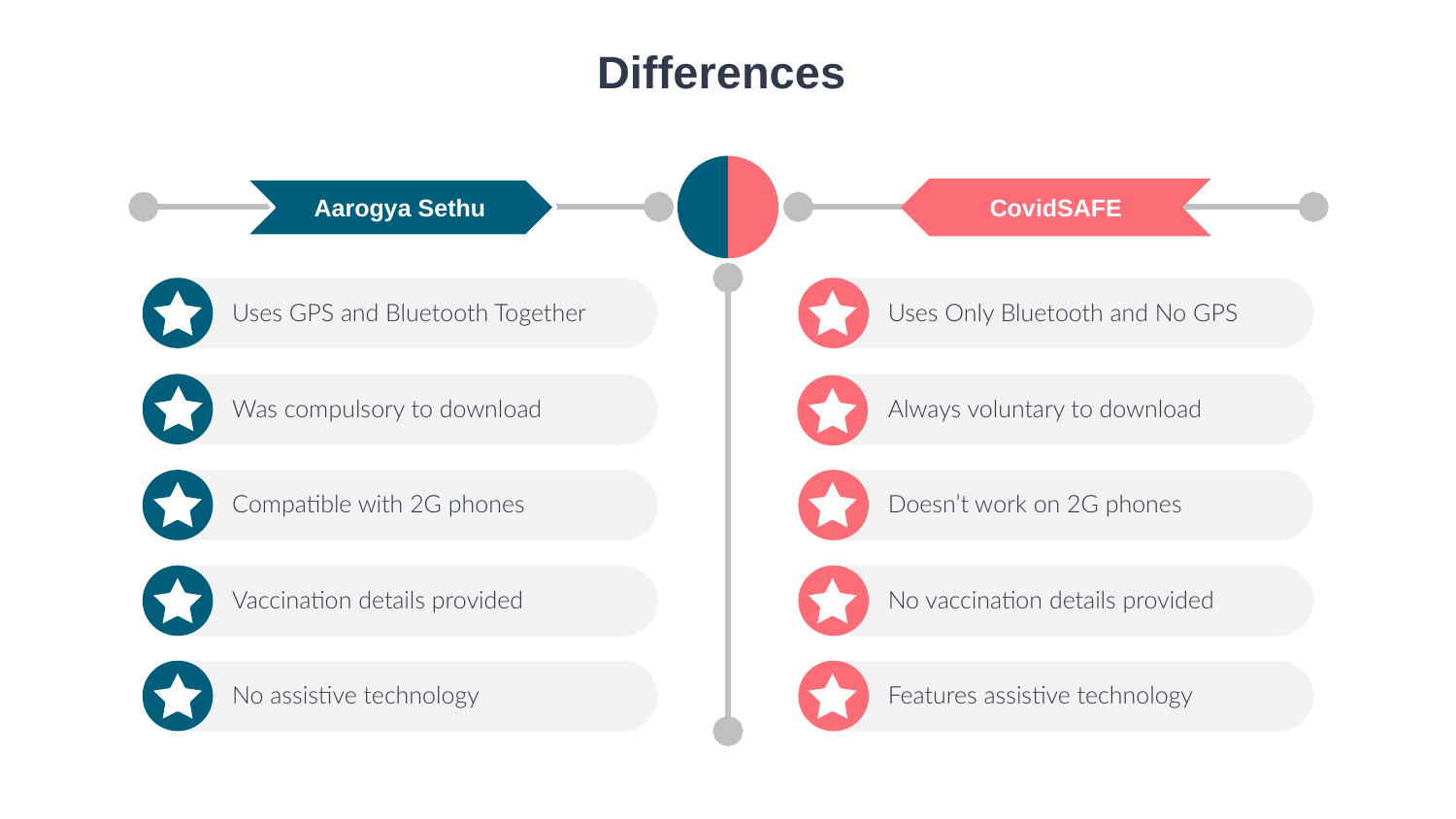

Differences

Aarogya Sethu
CovidSAFE

Uses GPS and Bluetooth Together
Uses Only Bluetooth and No GPS

Was compulsory to download
Always voluntary to download

Compatible with 2G phones
Doesn’t work on 2G phones

Vaccination details provided
No vaccination details provided

No assistive technology
Features assistive technology